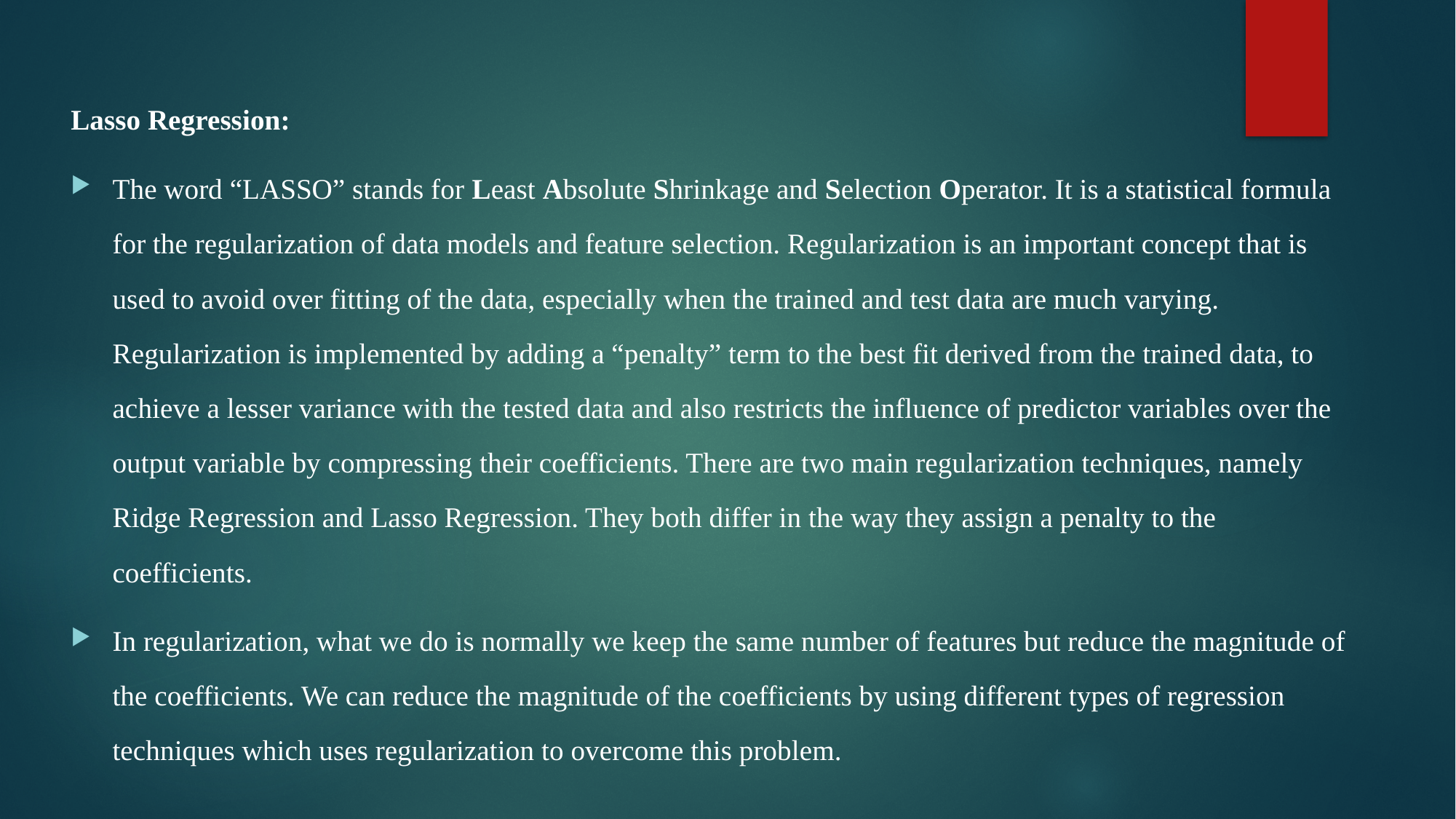

Lasso Regression:
The word “LASSO” stands for Least Absolute Shrinkage and Selection Operator. It is a statistical formula for the regularization of data models and feature selection. Regularization is an important concept that is used to avoid over fitting of the data, especially when the trained and test data are much varying. Regularization is implemented by adding a “penalty” term to the best fit derived from the trained data, to achieve a lesser variance with the tested data and also restricts the influence of predictor variables over the output variable by compressing their coefficients. There are two main regularization techniques, namely Ridge Regression and Lasso Regression. They both differ in the way they assign a penalty to the coefficients.
In regularization, what we do is normally we keep the same number of features but reduce the magnitude of the coefficients. We can reduce the magnitude of the coefficients by using different types of regression techniques which uses regularization to overcome this problem.